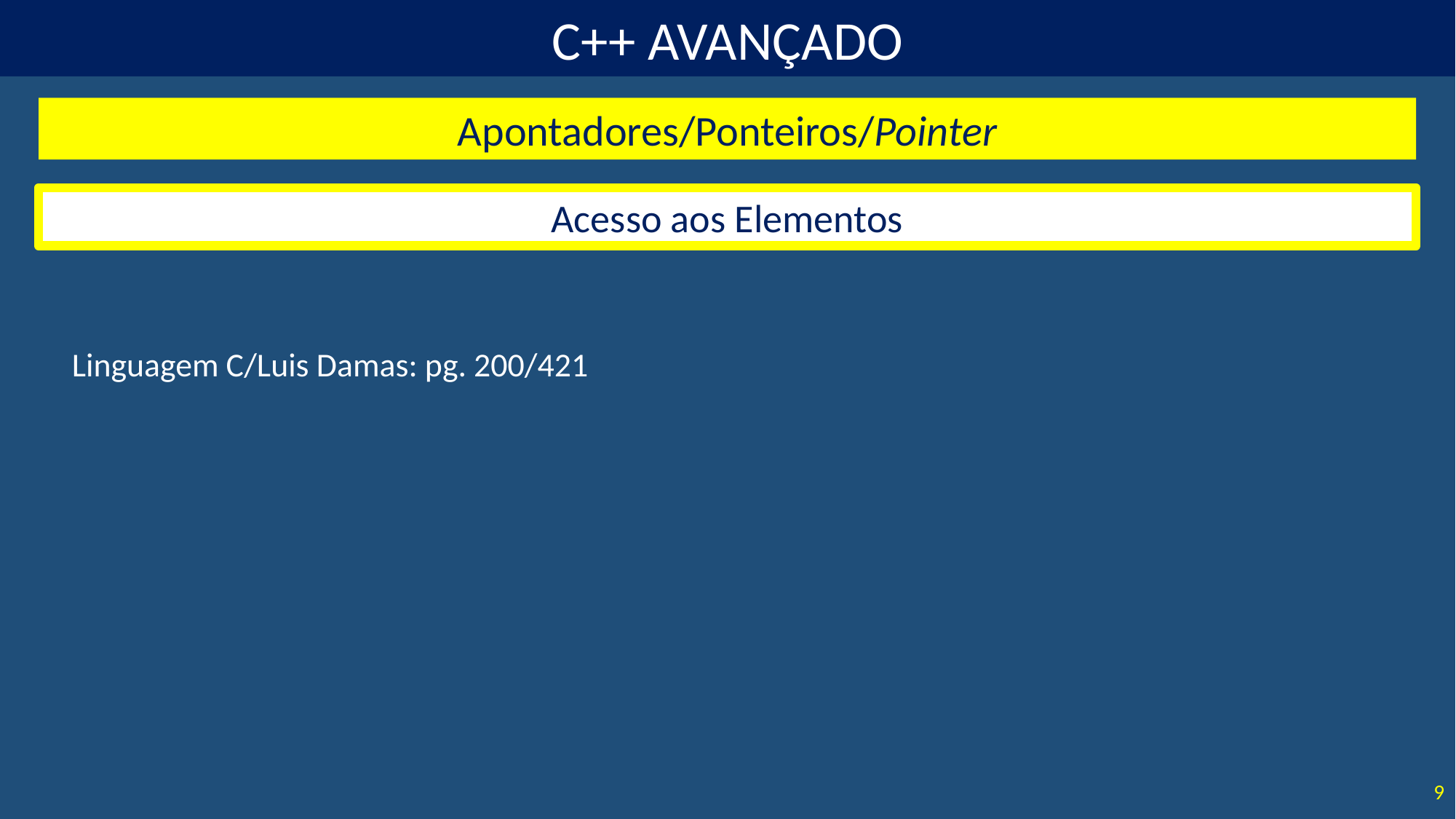

Apontadores/Ponteiros/Pointer
Acesso aos Elementos
Linguagem C/Luis Damas: pg. 200/421